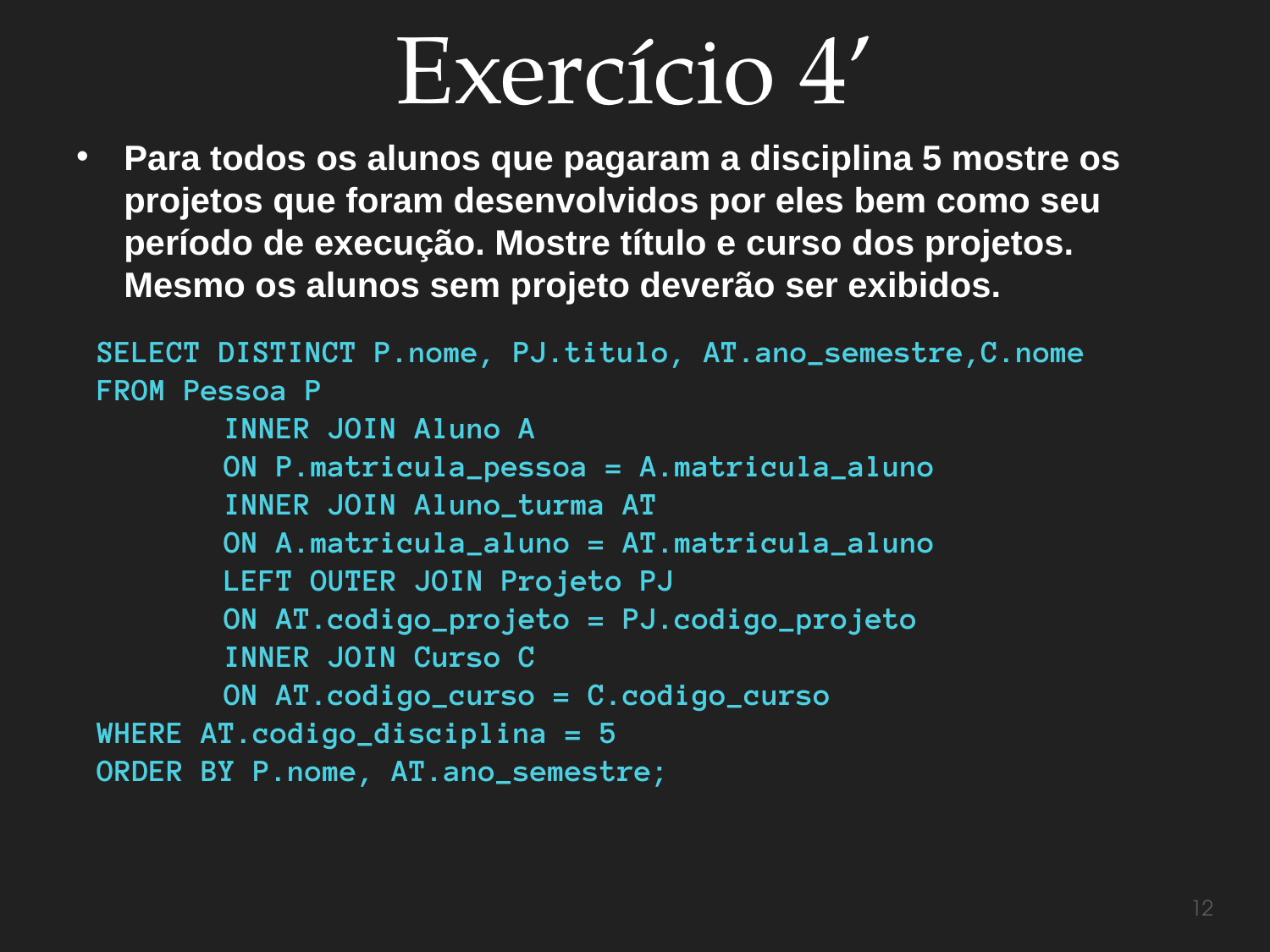

# Exercício 4’
Para todos os alunos que pagaram a disciplina 5 mostre os projetos que foram desenvolvidos por eles bem como seu período de execução. Mostre título e curso dos projetos. Mesmo os alunos sem projeto deverão ser exibidos.
SELECT DISTINCT P.nome, PJ.titulo, AT.ano_semestre,C.nome
FROM Pessoa P
	INNER JOIN Aluno A
	ON P.matricula_pessoa = A.matricula_aluno
	INNER JOIN Aluno_turma AT
	ON A.matricula_aluno = AT.matricula_aluno
	LEFT OUTER JOIN Projeto PJ
	ON AT.codigo_projeto = PJ.codigo_projeto
	INNER JOIN Curso C
	ON AT.codigo_curso = C.codigo_curso
WHERE AT.codigo_disciplina = 5
ORDER BY P.nome, AT.ano_semestre;

12